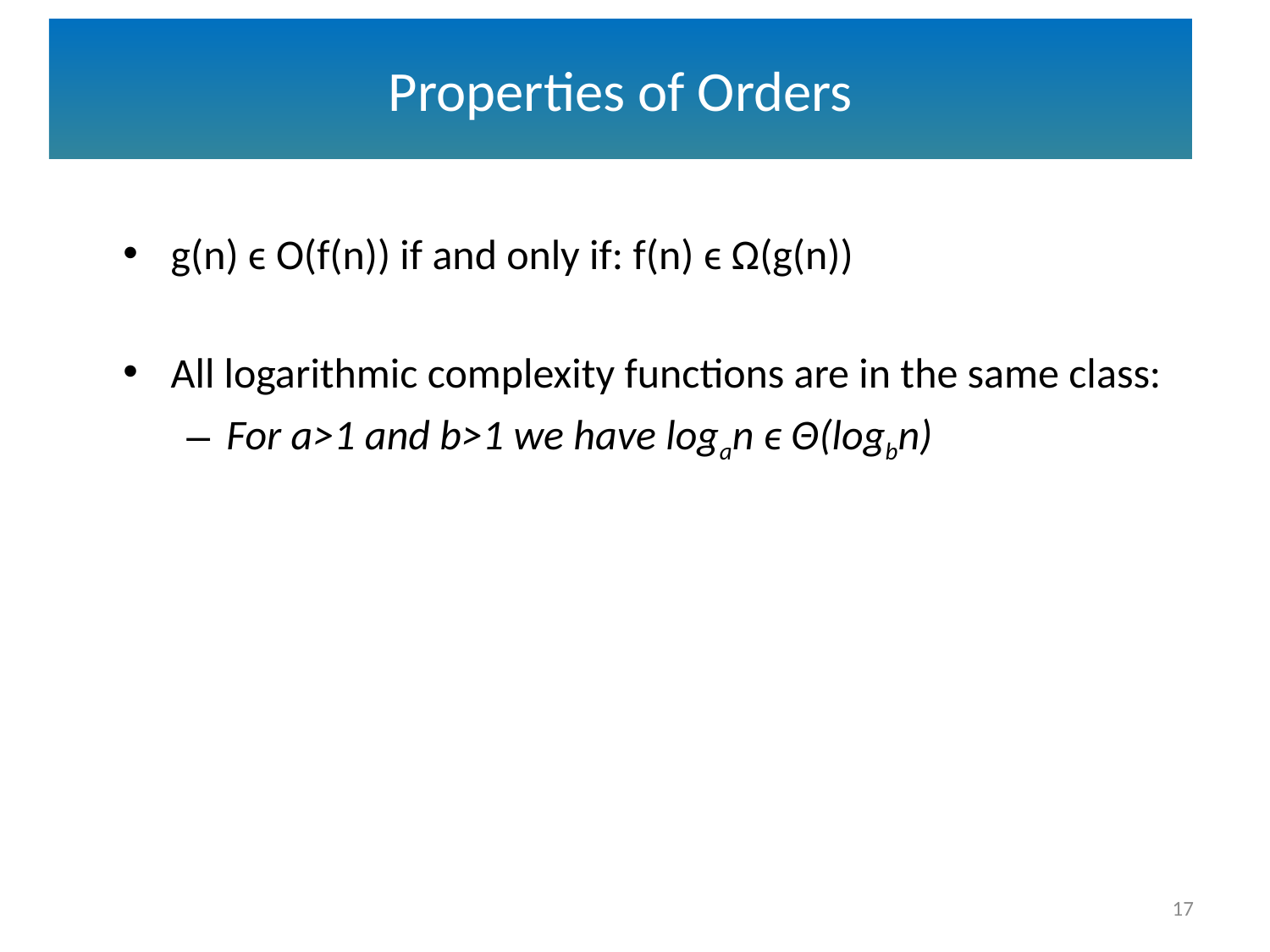

# Properties of Orders
g(n) ϵ O(f(n)) if and only if: f(n) ϵ Ω(g(n))

All logarithmic complexity functions are in the same class:
For a>1 and b>1 we have logan ϵ Θ(logbn)
17